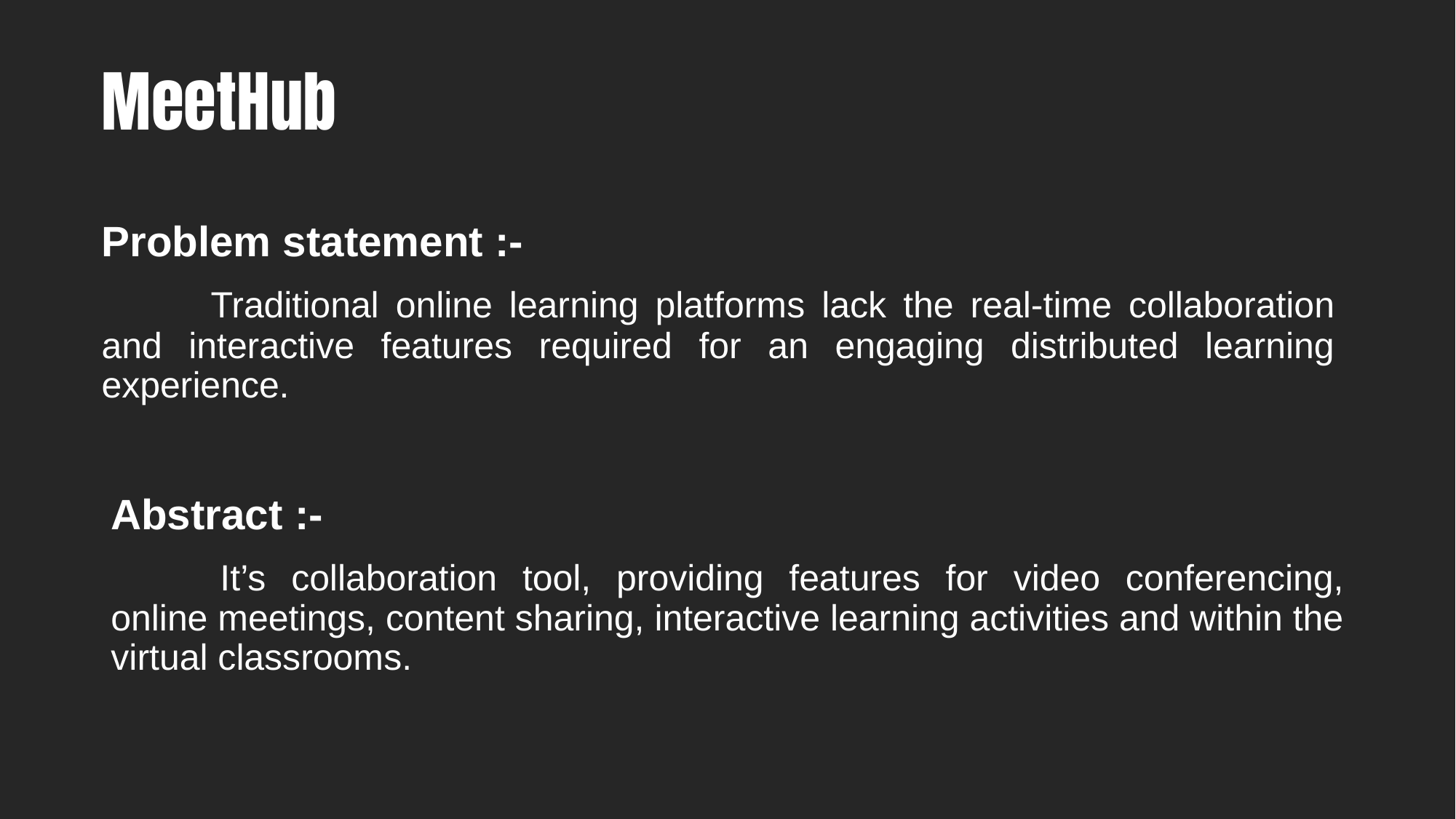

# MeetHub

Problem statement :-
	Traditional online learning platforms lack the real-time collaboration and interactive features required for an engaging distributed learning experience.
Abstract :-
	It’s collaboration tool, providing features for video conferencing, online meetings, content sharing, interactive learning activities and within the virtual classrooms.